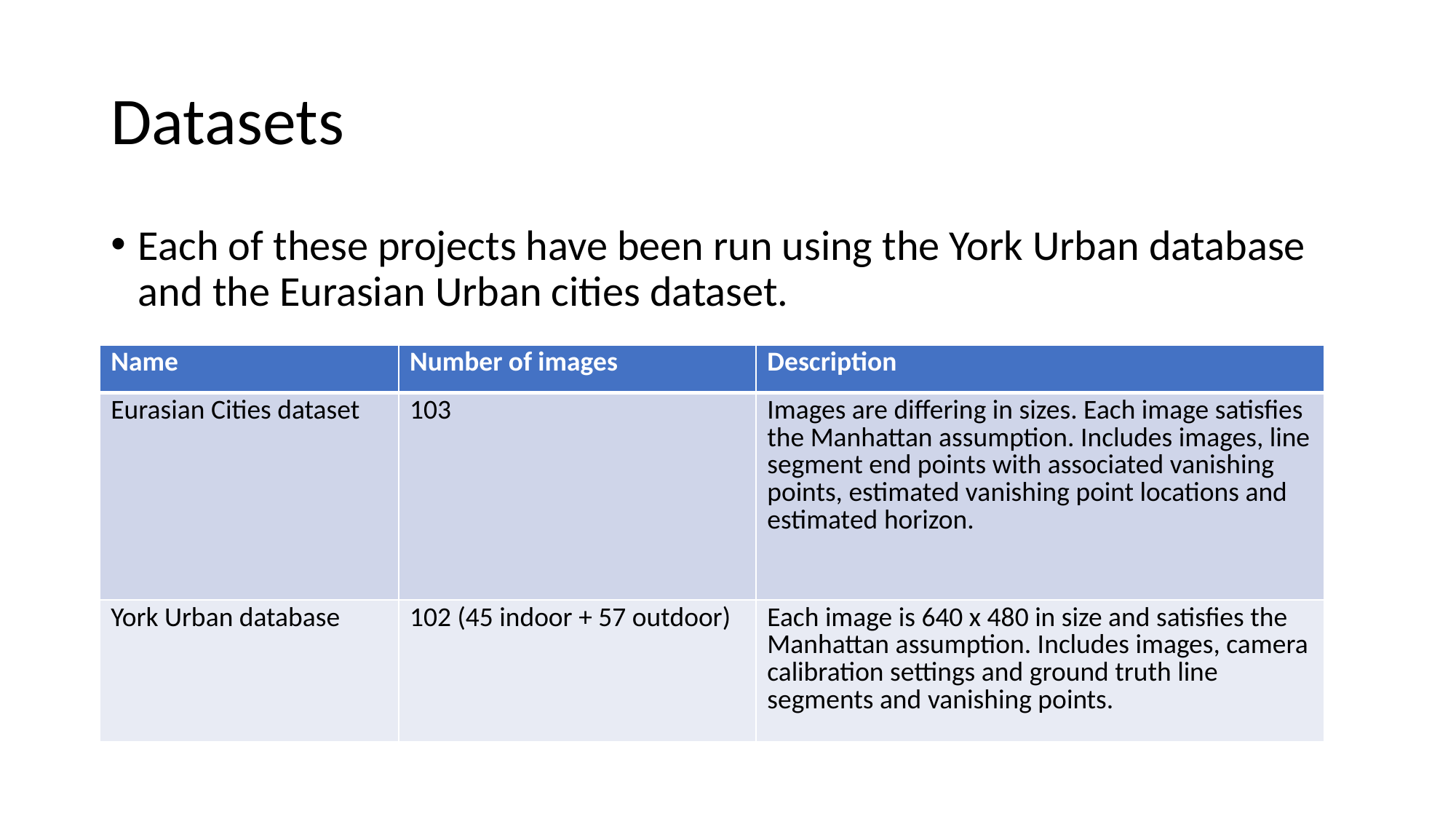

# Datasets
Each of these projects have been run using the York Urban database and the Eurasian Urban cities dataset.

| Name | Number of images | Description |
| --- | --- | --- |
| Eurasian Cities dataset | 103 | Images are differing in sizes. Each image satisfies the Manhattan assumption. Includes images, line segment end points with associated vanishing points, estimated vanishing point locations and estimated horizon. |
| York Urban database | 102 (45 indoor + 57 outdoor) | Each image is 640 x 480 in size and satisfies the Manhattan assumption. Includes images, camera calibration settings and ground truth line segments and vanishing points. |